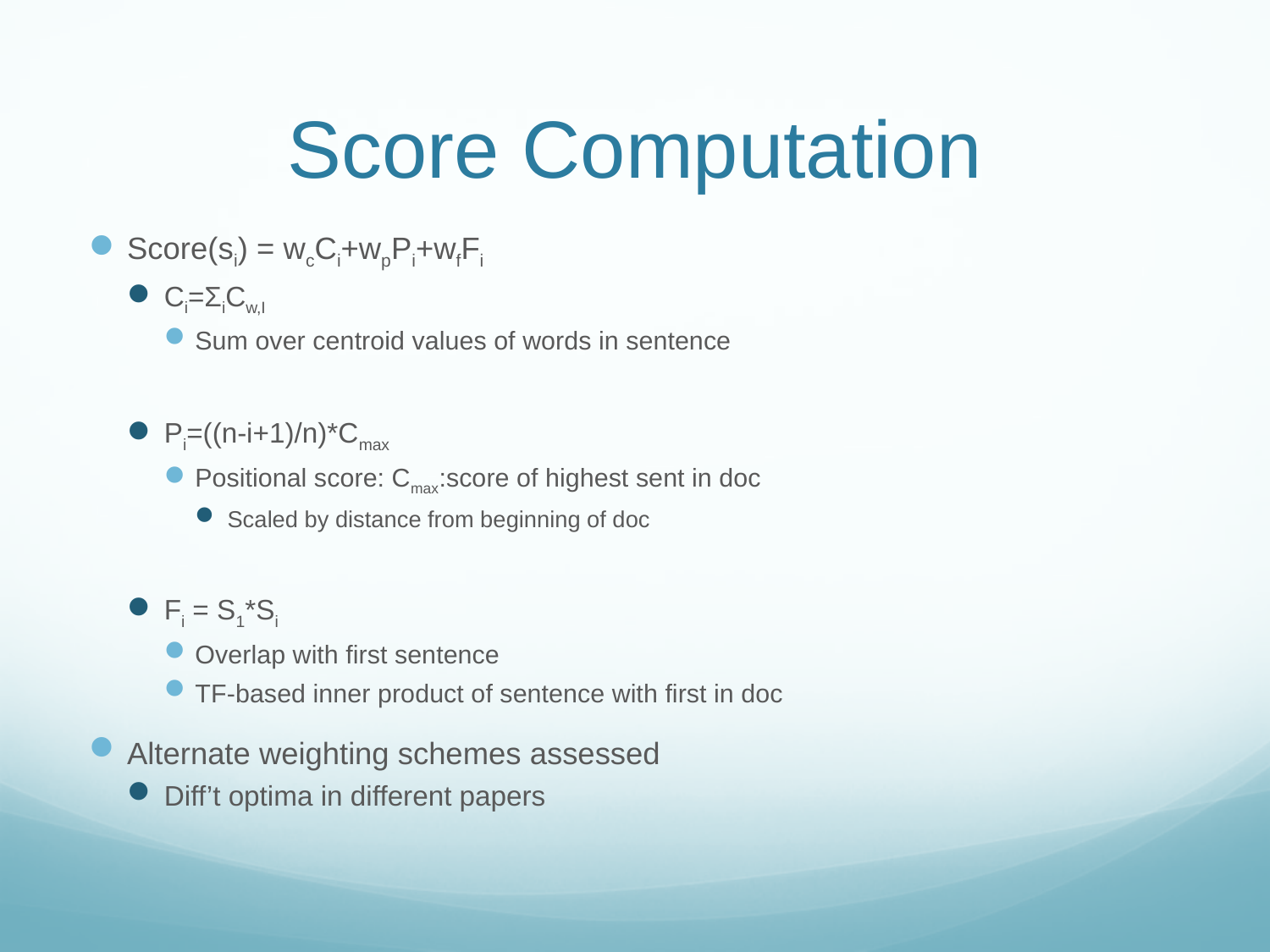

# Score Computation
Score(si) = wcCi+wpPi+wfFi
Ci=ΣiCw,I
Sum over centroid values of words in sentence

Pi=((n-i+1)/n)*Cmax
Positional score: Cmax:score of highest sent in doc
Scaled by distance from beginning of doc

Fi = S1*Si
Overlap with first sentence
TF-based inner product of sentence with first in doc
Alternate weighting schemes assessed
Diff’t optima in different papers